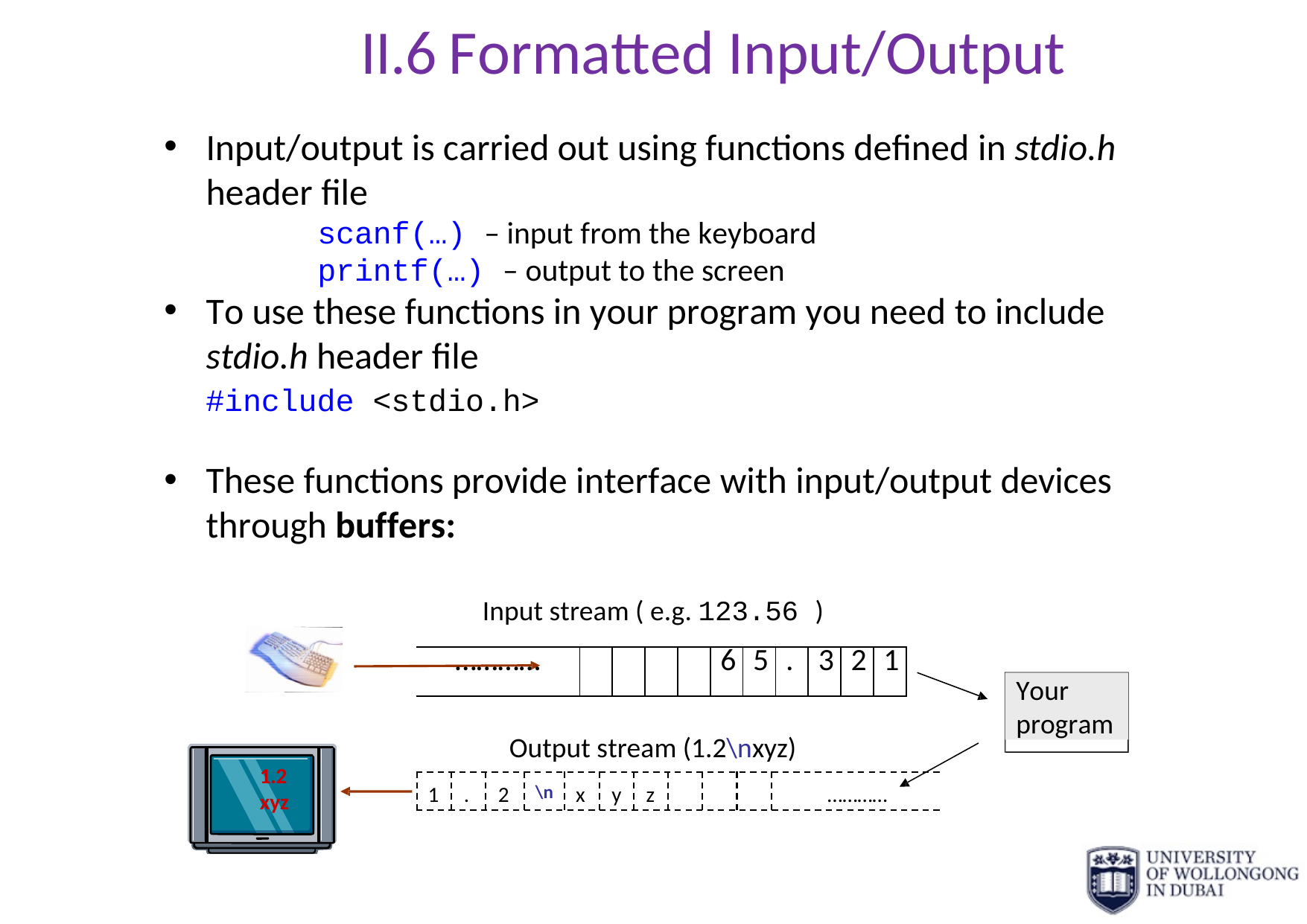

# II.6 Formatted Input/Output
Input/output is carried out using functions defined in stdio.h header file
scanf(…) – input from the keyboard printf(…) – output to the screen
To use these functions in your program you need to include stdio.h header file
#include <stdio.h>

These functions provide interface with input/output devices through buffers:

Input stream ( e.g. 123.56 )

| ………… |  |  |  |  | 6 | 5 | . | 3 | 2 | 1 |
| --- | --- | --- | --- | --- | --- | --- | --- | --- | --- | --- |

Your program
Output stream (1.2\nxyz)

1.2
xyz

\n
1	.	2
x	y	z
…………